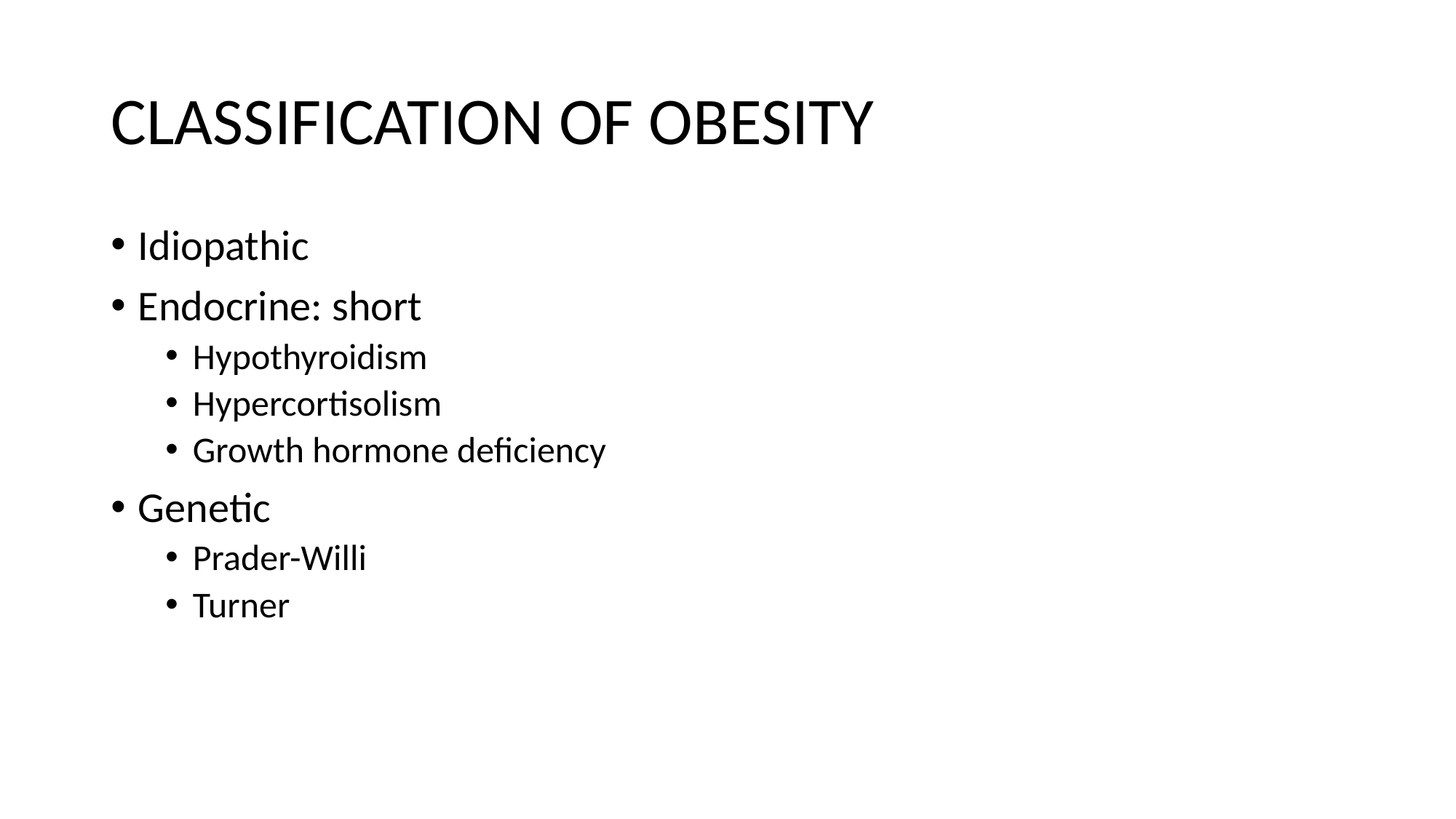

# CLASSIFICATION OF OBESITY
Idiopathic
Endocrine: short
Hypothyroidism
Hypercortisolism
Growth hormone deficiency
Genetic
Prader-Willi
Turner